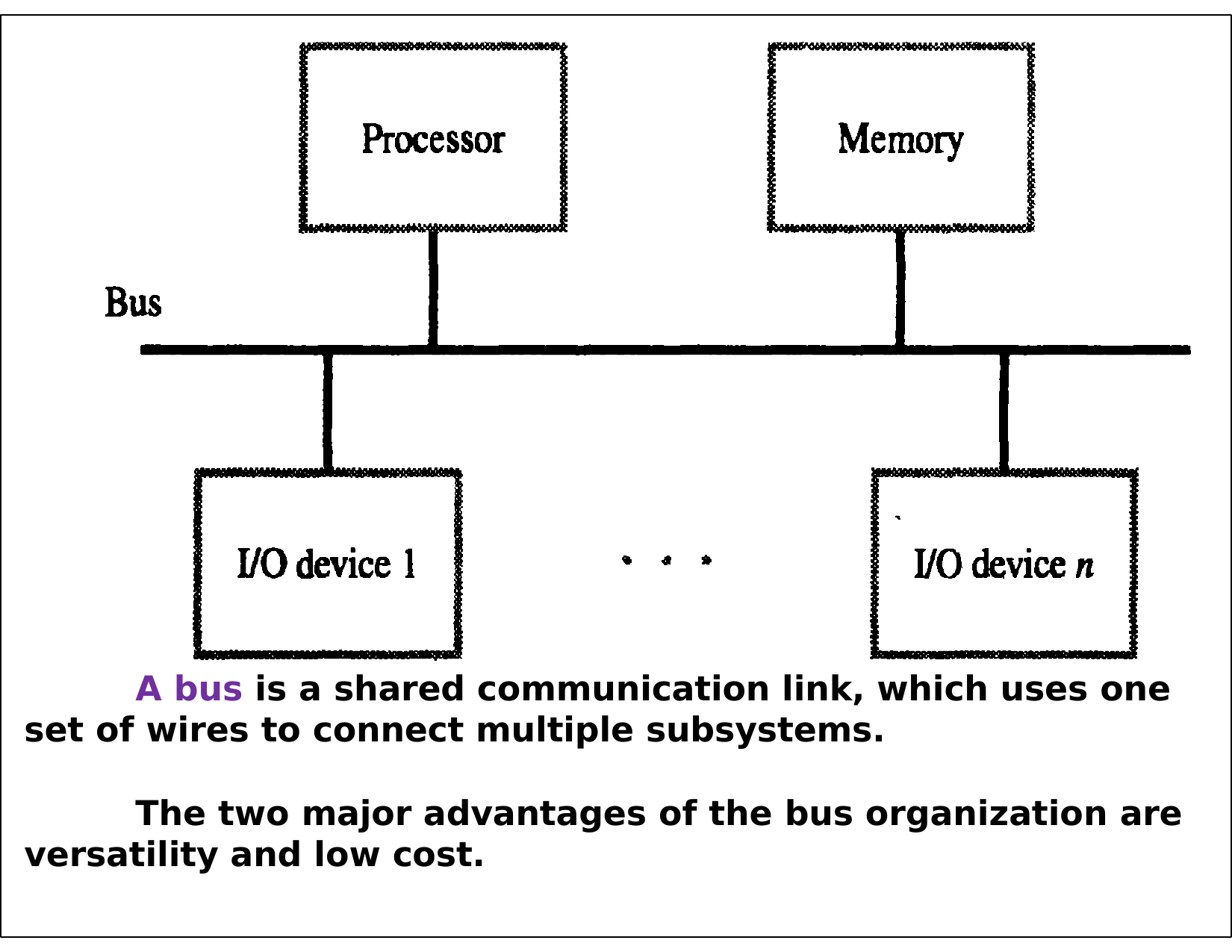

A bus is a shared communication link, which uses one  set of wires to connect multiple subsystems.

The two major advantages of the bus organization are  versatility and low cost.